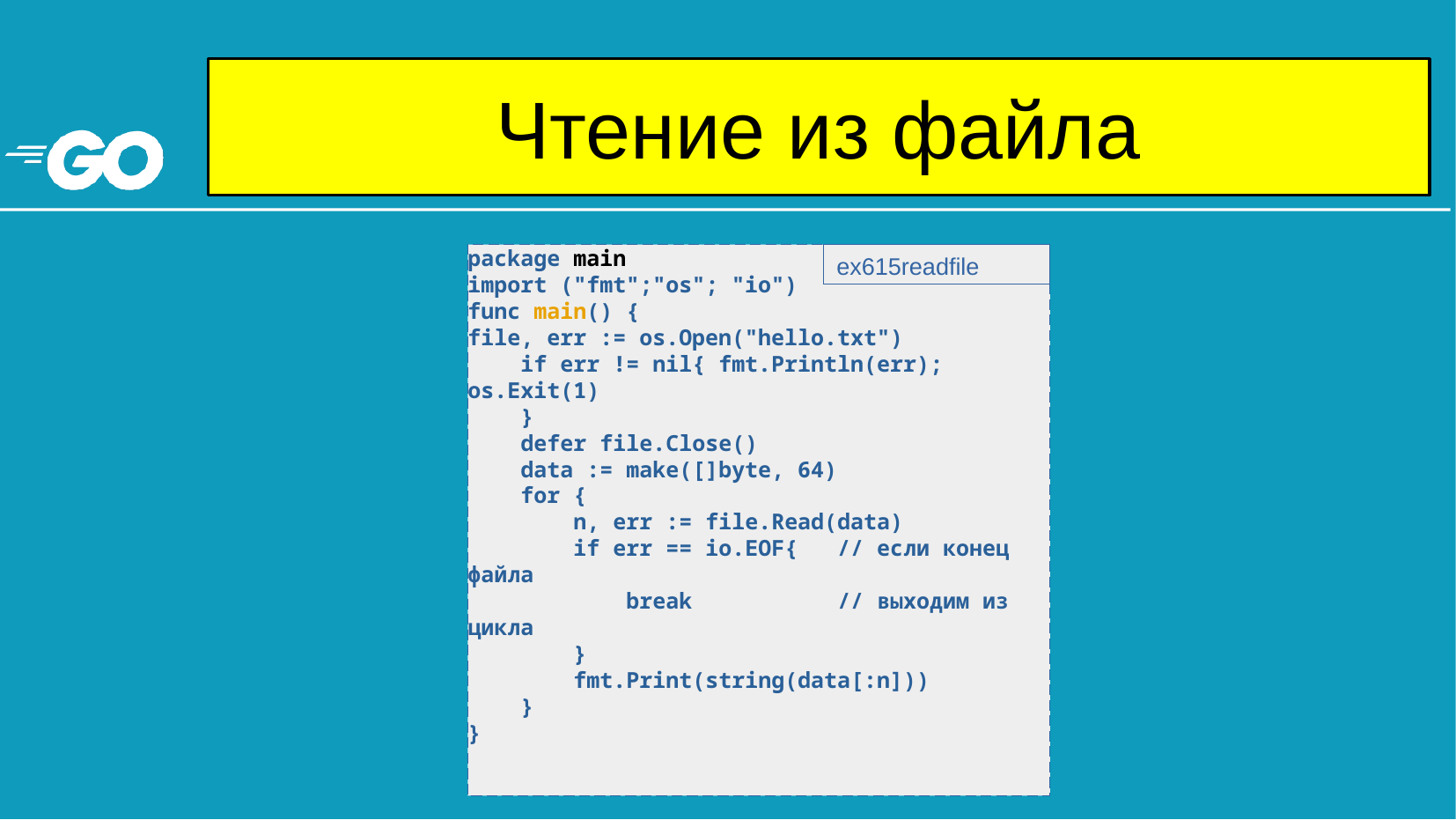

# Чтение из файла
package main
import ("fmt";"os"; "io")
func main() {
file, err := os.Open("hello.txt")
    if err != nil{ fmt.Println(err); os.Exit(1)
    }
    defer file.Close()
    data := make([]byte, 64)
    for {
        n, err := file.Read(data)
        if err == io.EOF{   // если конец файла
            break           // выходим из цикла
        }
        fmt.Print(string(data[:n]))
    }
}
ex615readfile